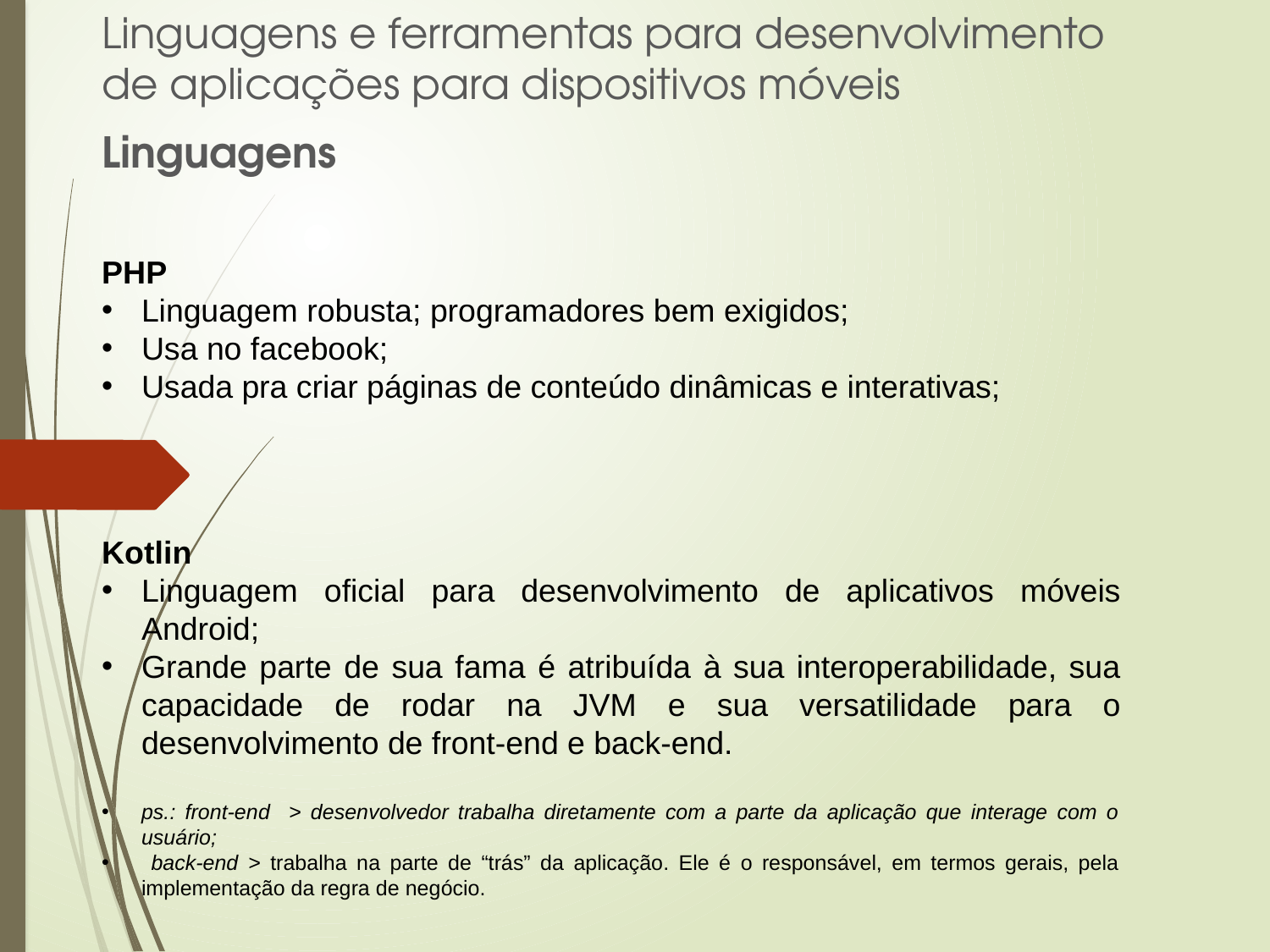

Linguagens e ferramentas para desenvolvimento de aplicações para dispositivos móveis
Linguagens
PHP
Linguagem robusta; programadores bem exigidos;
Usa no facebook;
Usada pra criar páginas de conteúdo dinâmicas e interativas;
Kotlin
Linguagem oficial para desenvolvimento de aplicativos móveis Android;
Grande parte de sua fama é atribuída à sua interoperabilidade, sua capacidade de rodar na JVM e sua versatilidade para o desenvolvimento de front-end e back-end.

ps.: front-end  > desenvolvedor trabalha diretamente com a parte da aplicação que interage com o usuário;
 back-end > trabalha na parte de “trás” da aplicação. Ele é o responsável, em termos gerais, pela implementação da regra de negócio.